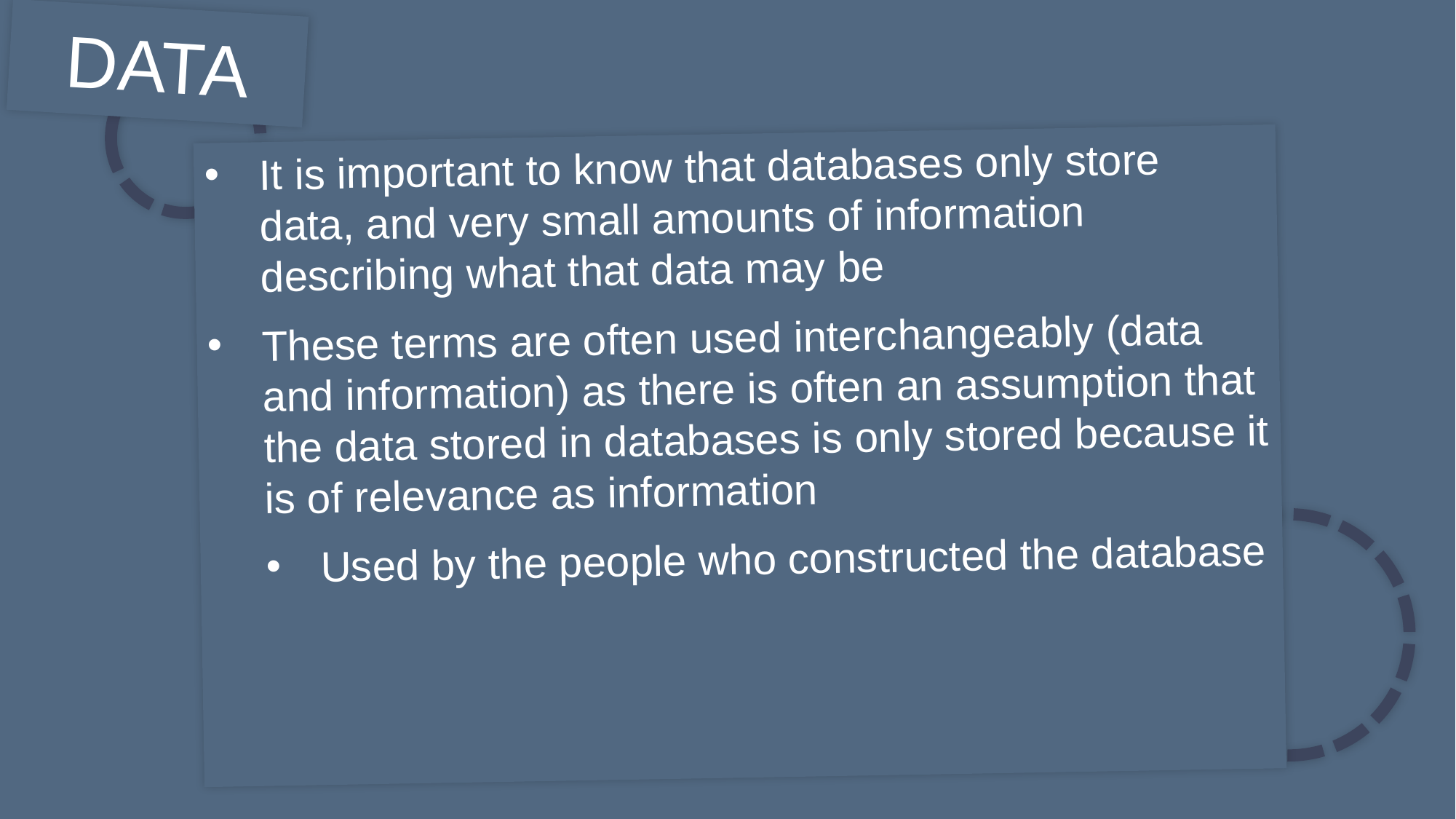

DATA

It is important to know that databases only store data, and very small amounts of information describing what that data may be
These terms are often used interchangeably (data and information) as there is often an assumption that the data stored in databases is only stored because it is of relevance as information
Used by the people who constructed the database